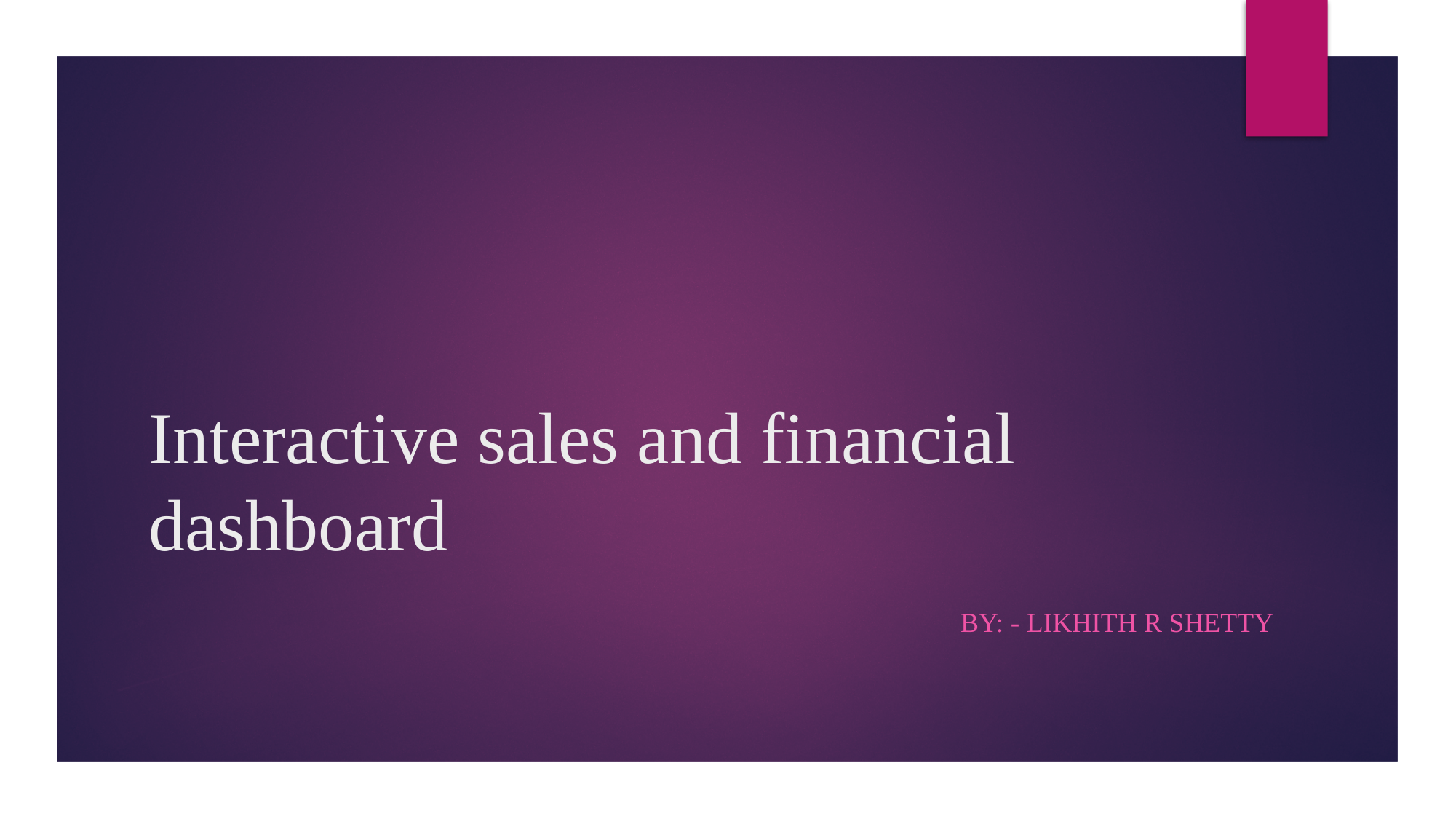

# Interactive sales and financial dashboard
BY: - Likhith r shetty